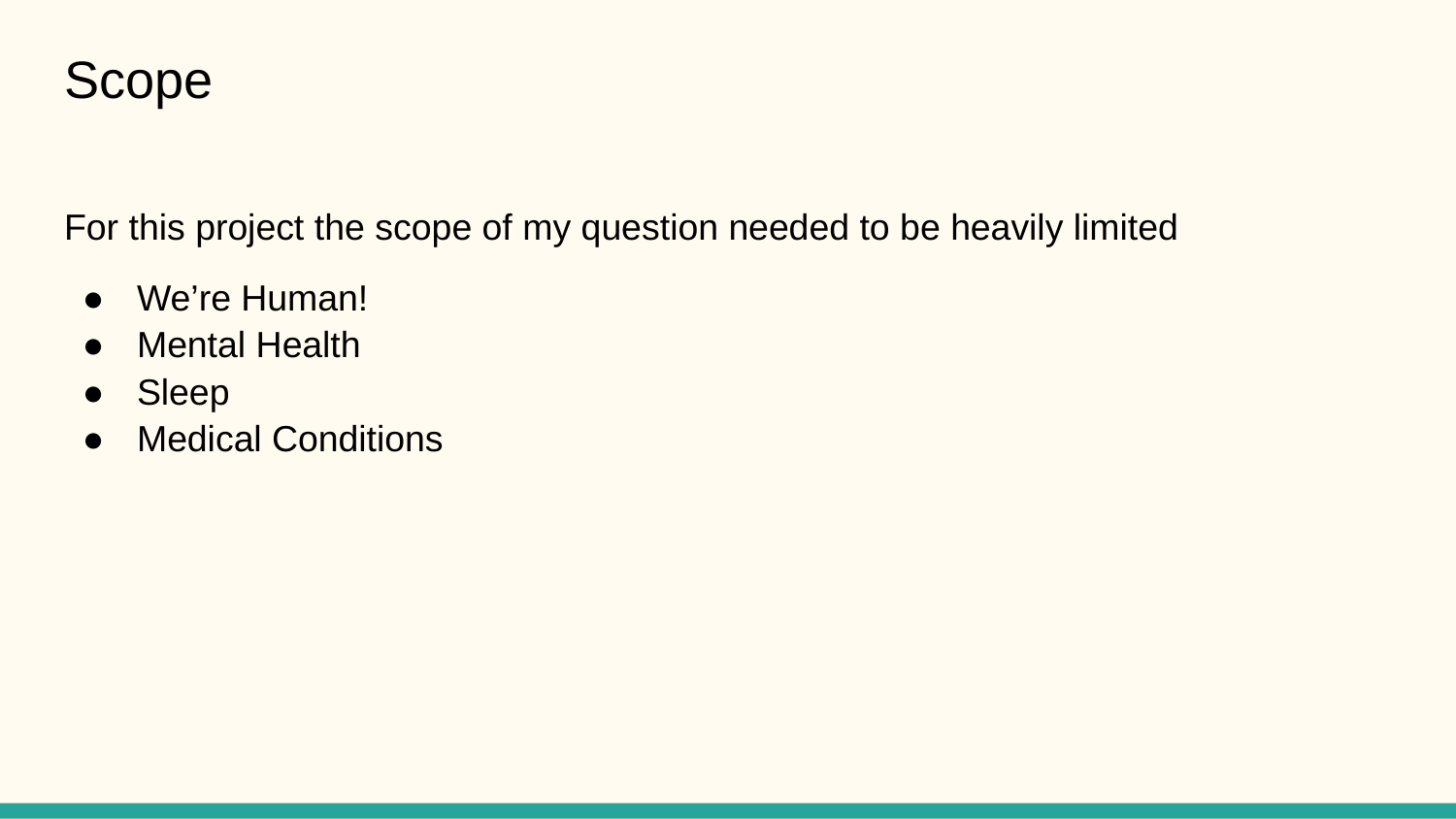

# Scope

For this project the scope of my question needed to be heavily limited
We’re Human!
Mental Health
Sleep
Medical Conditions